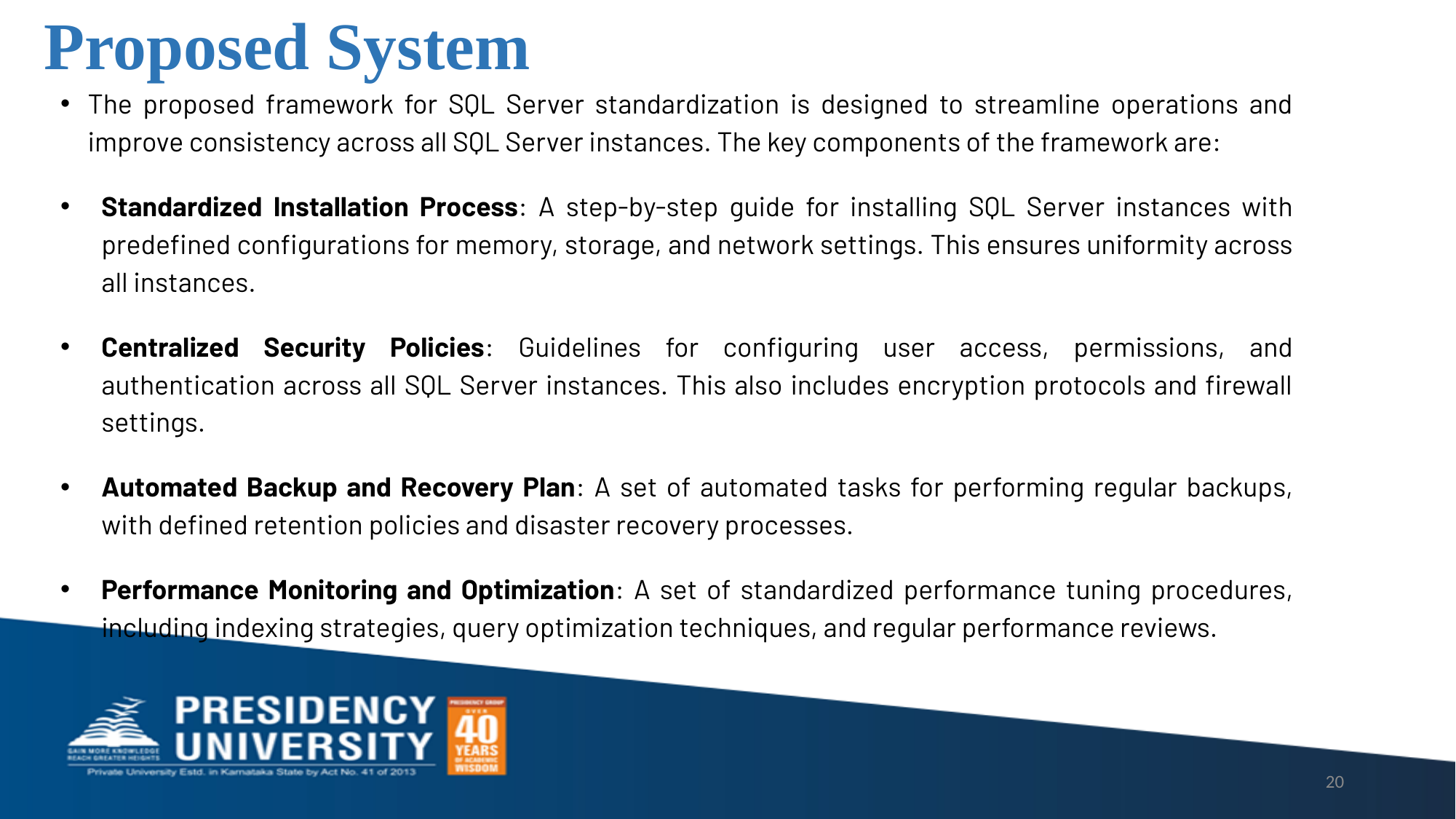

# Proposed System
The proposed framework for SQL Server standardization is designed to streamline operations and improve consistency across all SQL Server instances. The key components of the framework are:
Standardized Installation Process: A step-by-step guide for installing SQL Server instances with predefined configurations for memory, storage, and network settings. This ensures uniformity across all instances.
Centralized Security Policies: Guidelines for configuring user access, permissions, and authentication across all SQL Server instances. This also includes encryption protocols and firewall settings.
Automated Backup and Recovery Plan: A set of automated tasks for performing regular backups, with defined retention policies and disaster recovery processes.
Performance Monitoring and Optimization: A set of standardized performance tuning procedures, including indexing strategies, query optimization techniques, and regular performance reviews.

20